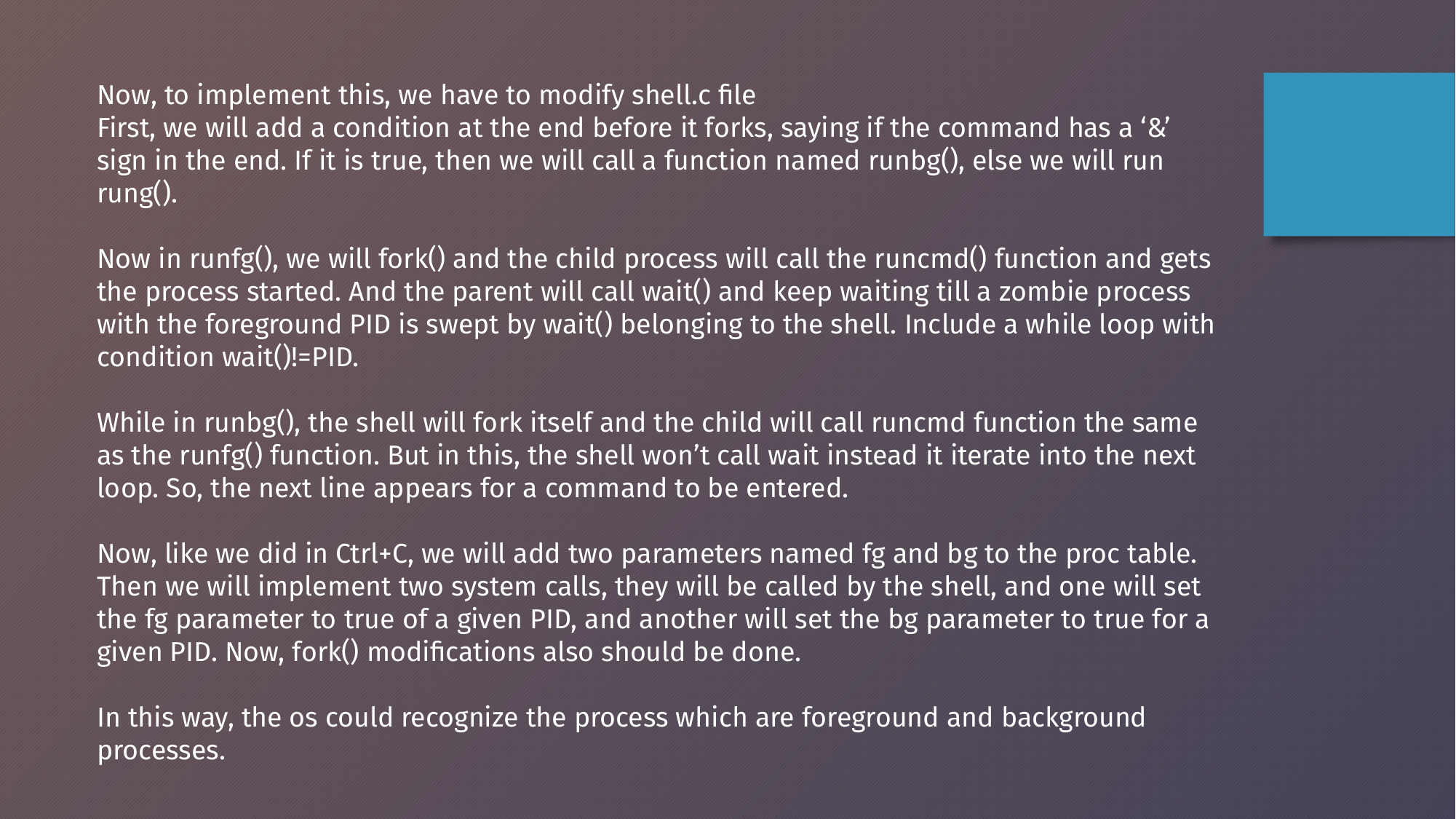

Now, to implement this, we have to modify shell.c file
First, we will add a condition at the end before it forks, saying if the command has a ‘&’ sign in the end. If it is true, then we will call a function named runbg(), else we will run rung().

Now in runfg(), we will fork() and the child process will call the runcmd() function and gets the process started. And the parent will call wait() and keep waiting till a zombie process with the foreground PID is swept by wait() belonging to the shell. Include a while loop with condition wait()!=PID.
While in runbg(), the shell will fork itself and the child will call runcmd function the same as the runfg() function. But in this, the shell won’t call wait instead it iterate into the next loop. So, the next line appears for a command to be entered.
Now, like we did in Ctrl+C, we will add two parameters named fg and bg to the proc table.
Then we will implement two system calls, they will be called by the shell, and one will set the fg parameter to true of a given PID, and another will set the bg parameter to true for a given PID. Now, fork() modifications also should be done.
In this way, the os could recognize the process which are foreground and background processes.